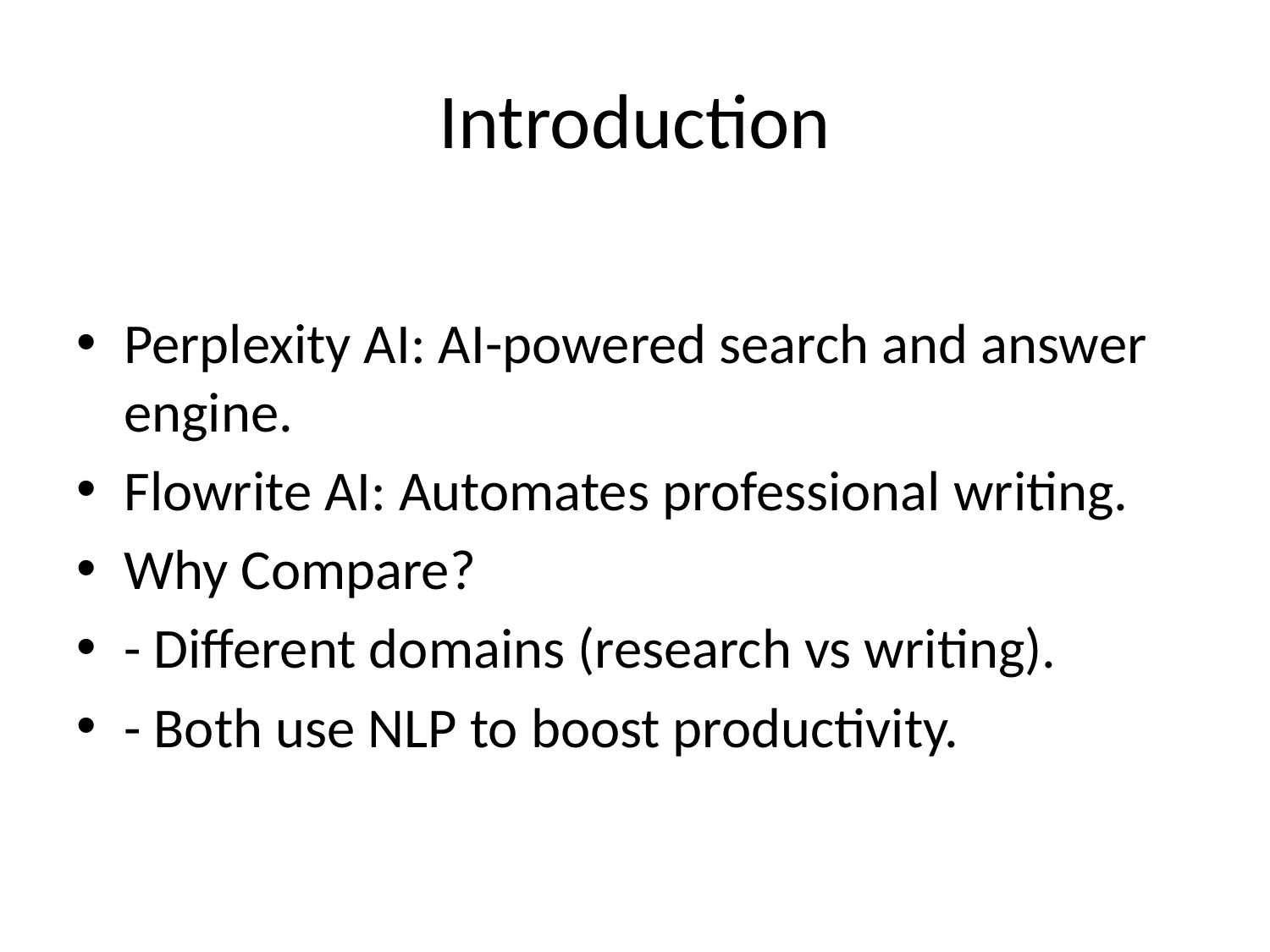

# Introduction

Perplexity AI: AI-powered search and answer engine.
Flowrite AI: Automates professional writing.
Why Compare?
- Different domains (research vs writing).
- Both use NLP to boost productivity.